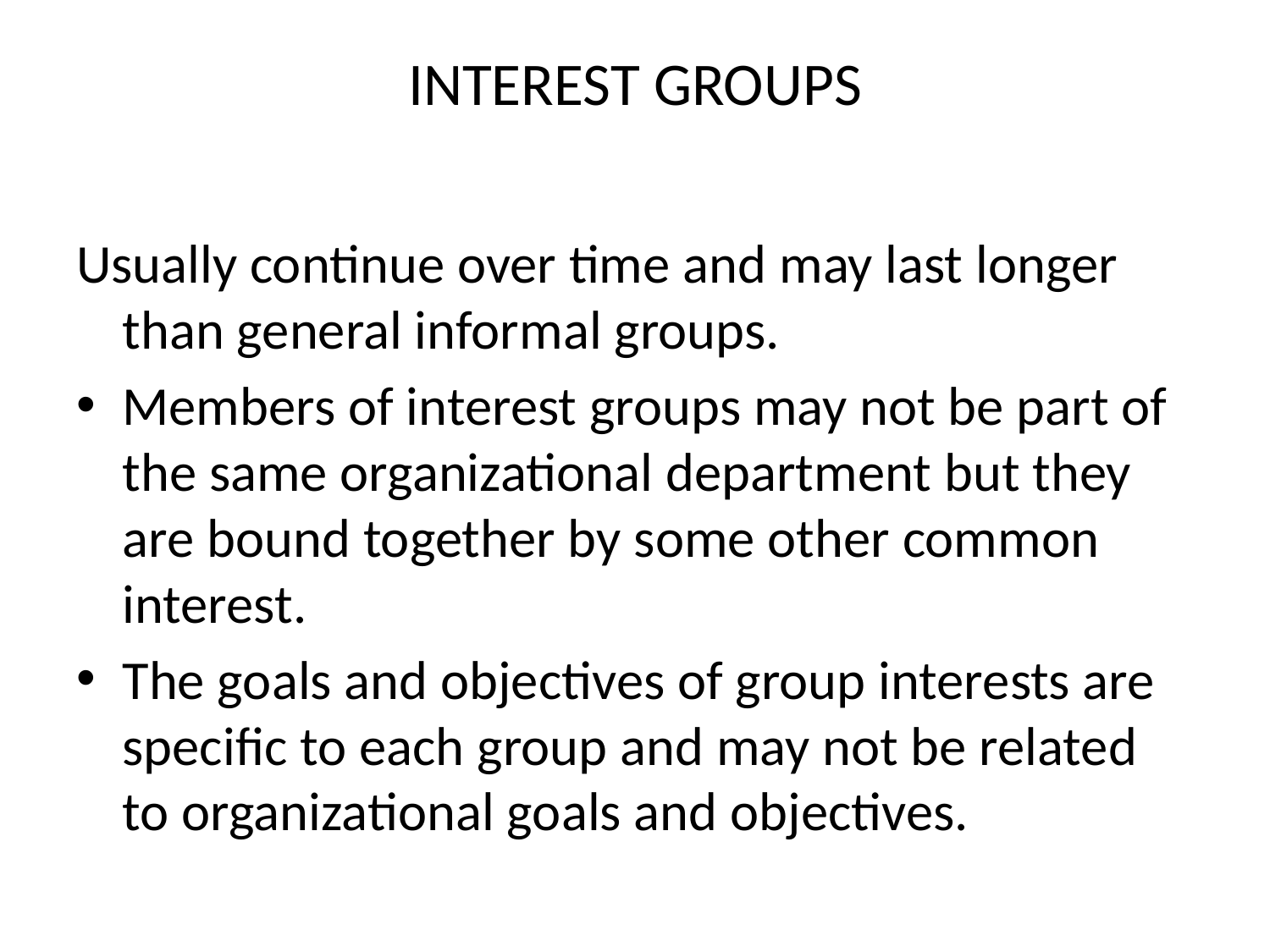

# INTEREST GROUPS
Usually continue over time and may last longer than general informal groups.
Members of interest groups may not be part of the same organizational department but they are bound together by some other common interest.
The goals and objectives of group interests are specific to each group and may not be related to organizational goals and objectives.